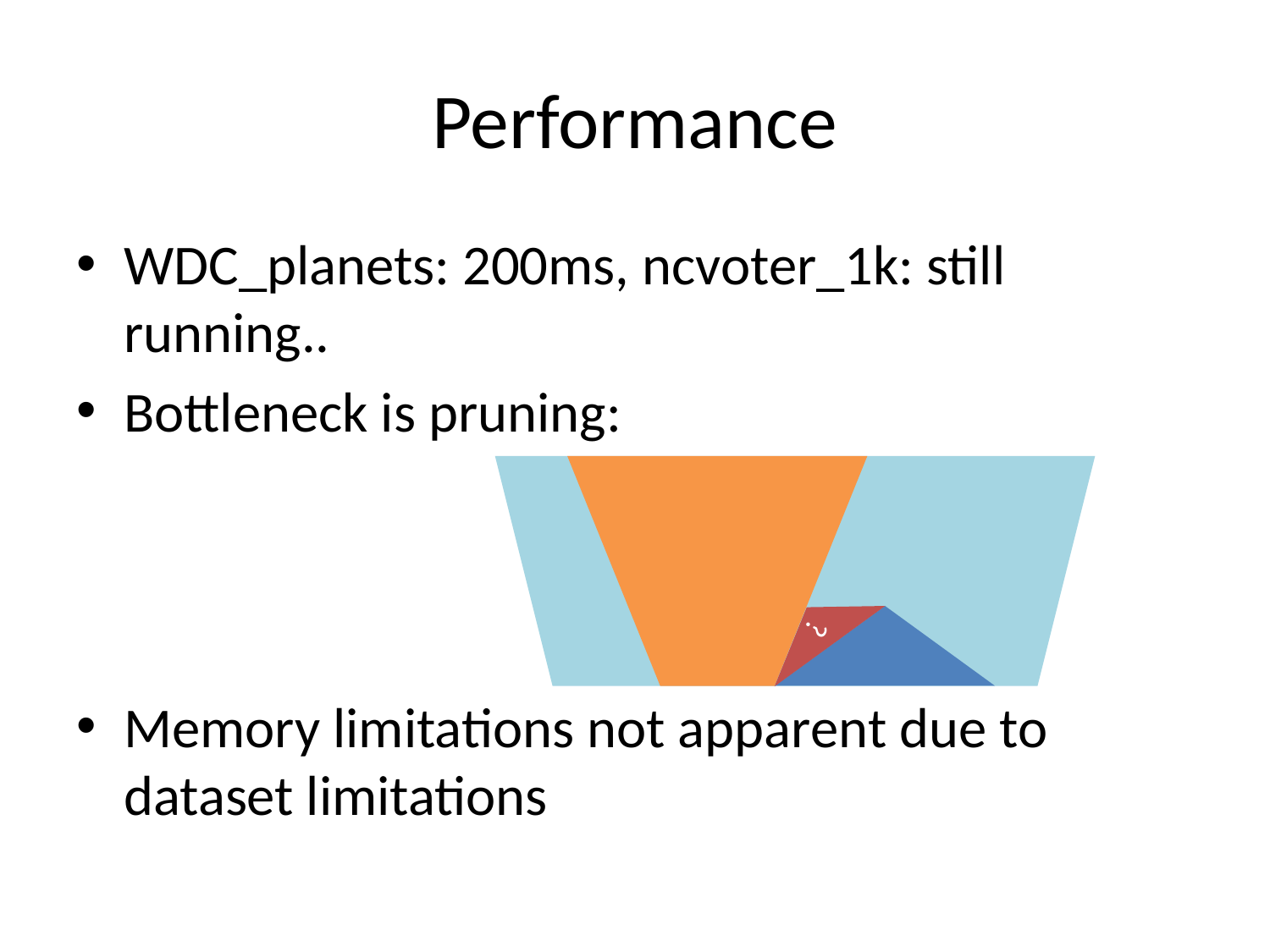

# Performance
WDC_planets: 200ms, ncvoter_1k: still running..
Bottleneck is pruning:

Memory limitations not apparent due to dataset limitations

?